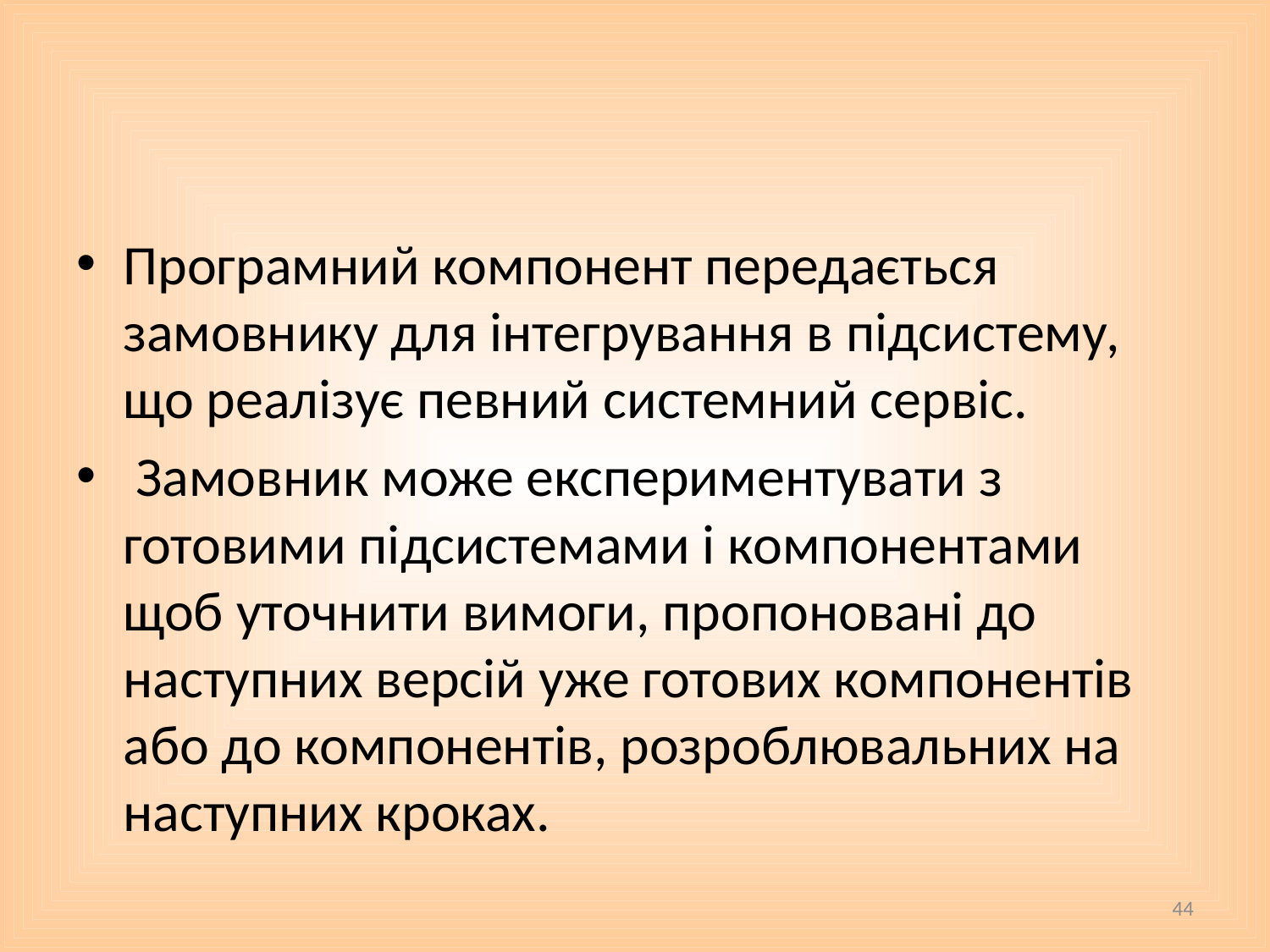

#
Програмний компонент передається замовнику для інтегрування в підсистему, що реалізує певний системний сервіс.
 Замовник може експериментувати з готовими підсистемами і компонентами щоб уточнити вимоги, пропоновані до наступних версій уже готових компонентів або до компонентів, розроблювальних на наступних кроках.
44